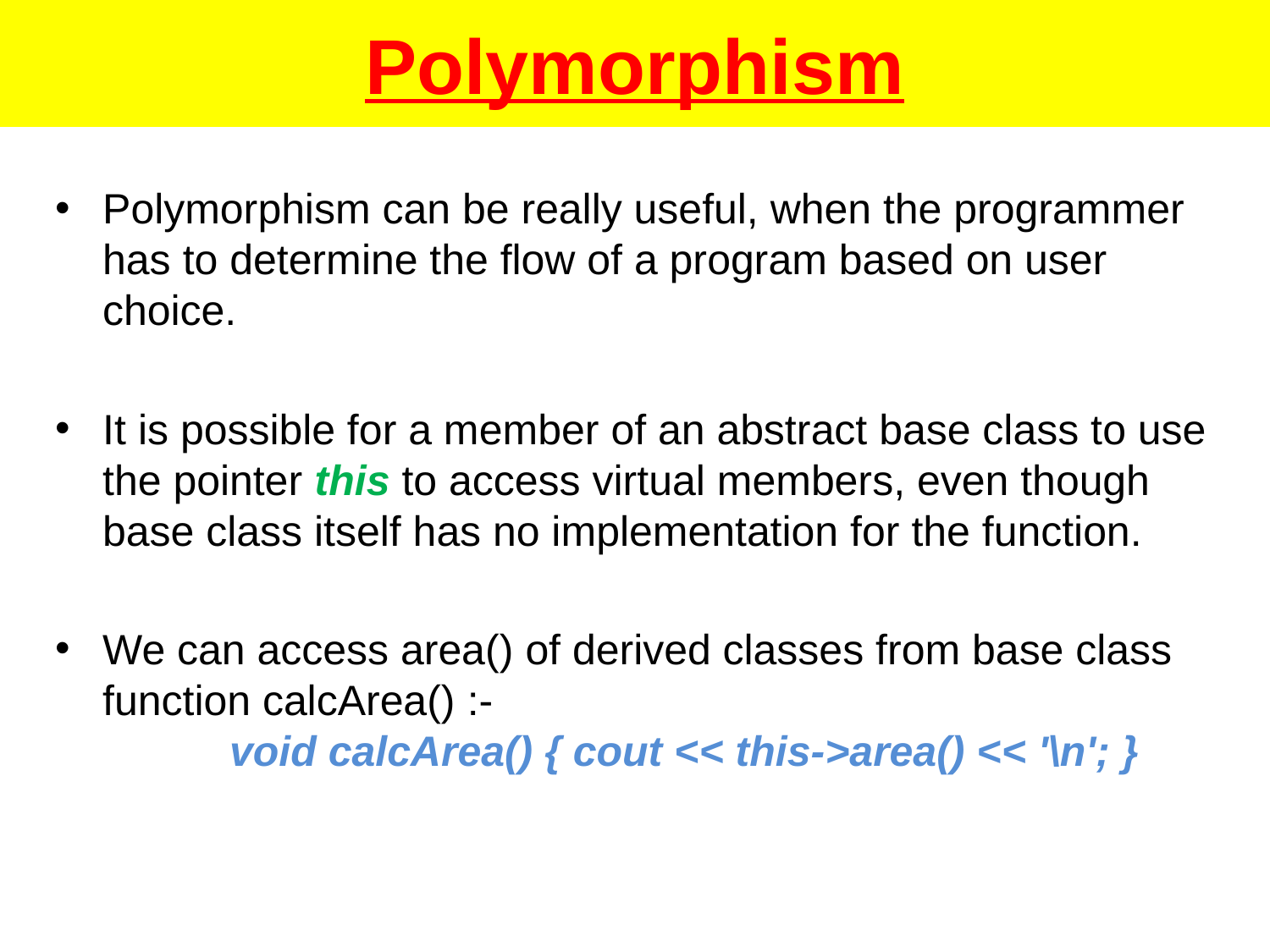

# Polymorphism
Polymorphism can be really useful, when the programmer has to determine the flow of a program based on user choice.

It is possible for a member of an abstract base class to use the pointer this to access virtual members, even though base class itself has no implementation for the function.

We can access area() of derived classes from base class function calcArea() :-
		void calcArea() { cout << this->area() << '\n'; }